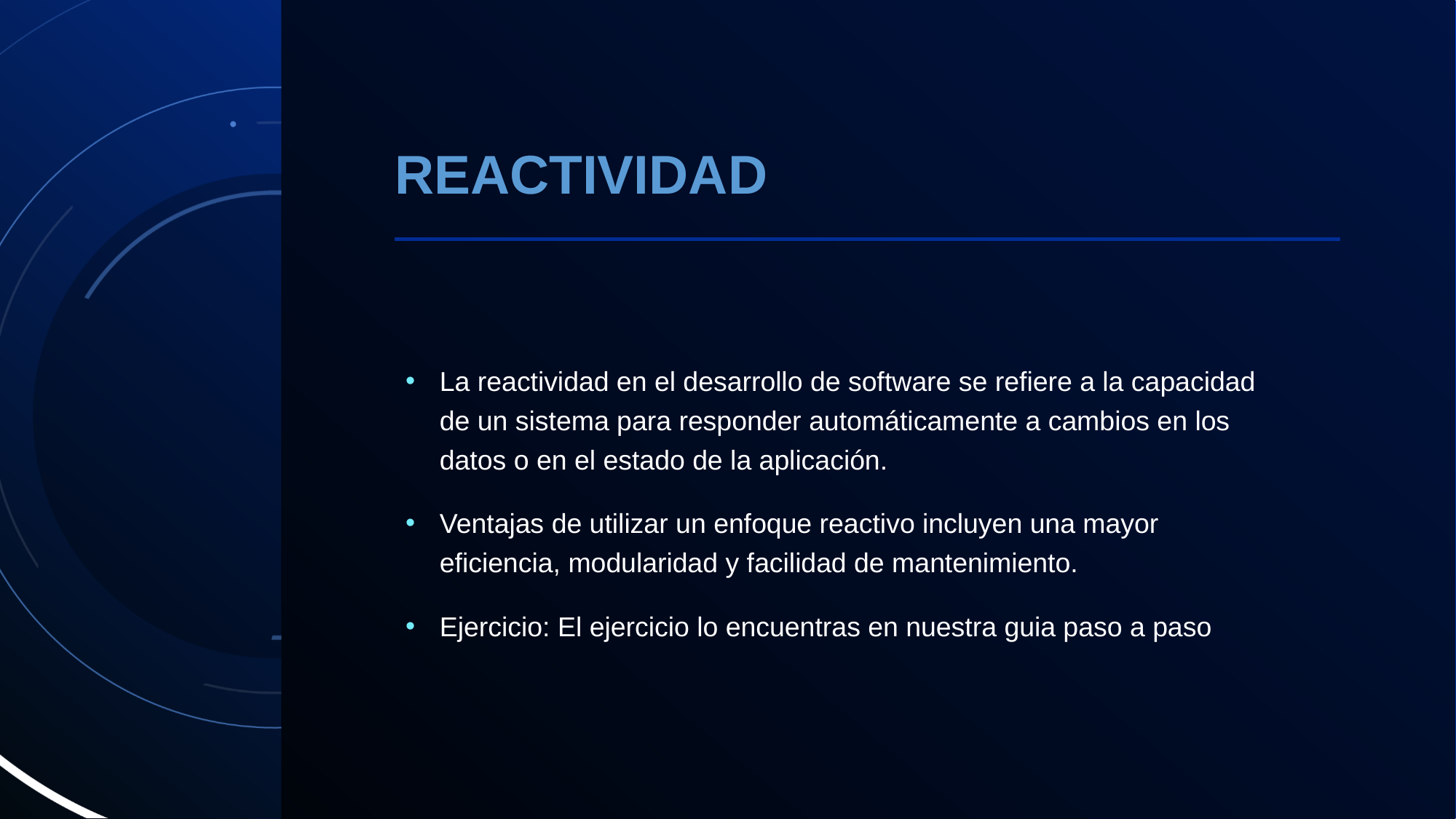

# Reactividad

La reactividad en el desarrollo de software se refiere a la capacidad de un sistema para responder automáticamente a cambios en los datos o en el estado de la aplicación.
Ventajas de utilizar un enfoque reactivo incluyen una mayor eficiencia, modularidad y facilidad de mantenimiento.
Ejercicio: El ejercicio lo encuentras en nuestra guia paso a paso